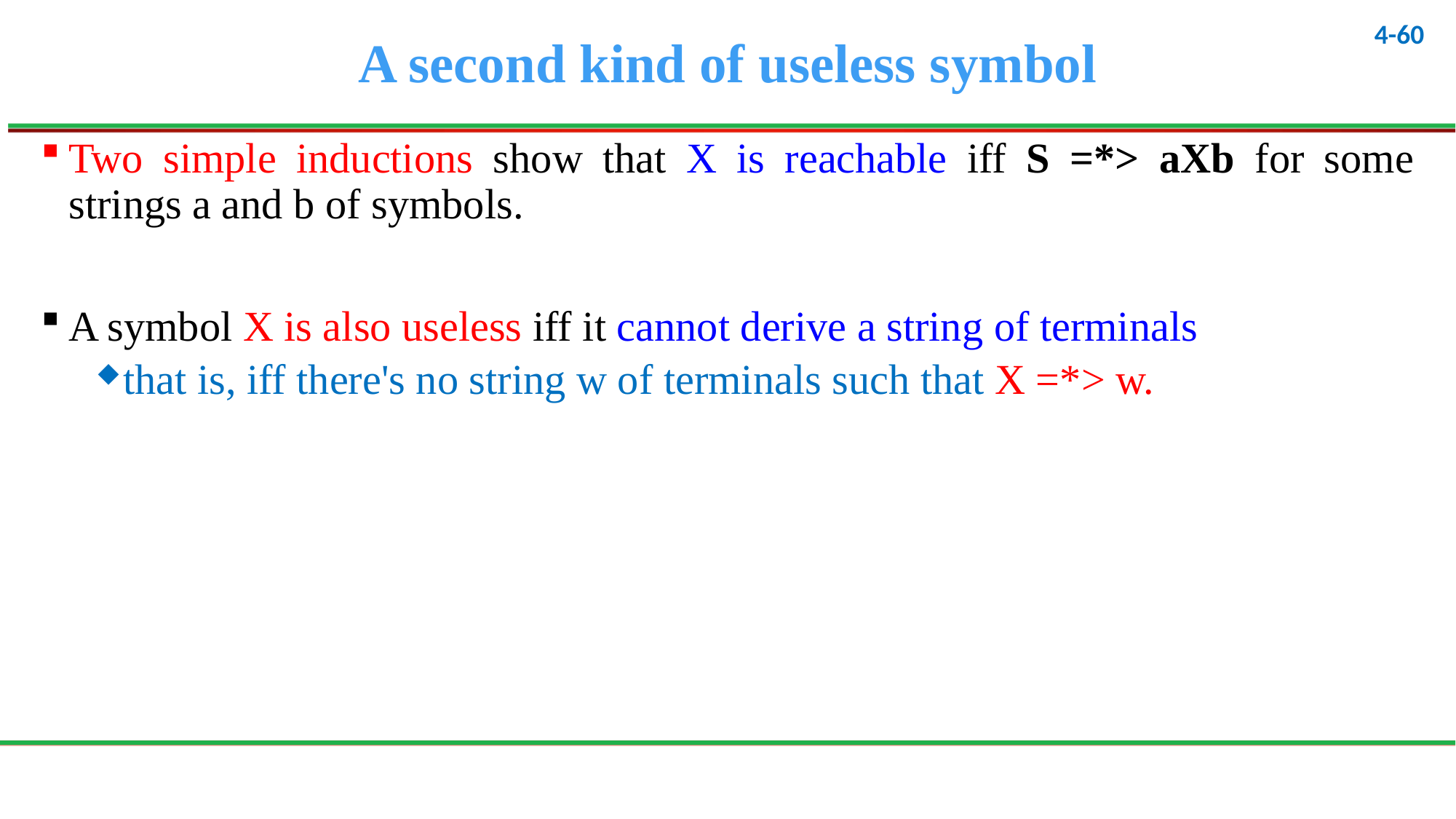

# A second kind of useless symbol
Two simple inductions show that X is reachable iff S =*> aXb for some strings a and b of symbols.

A symbol X is also useless iff it cannot derive a string of terminals
that is, iff there's no string w of terminals such that X =*> w.
60